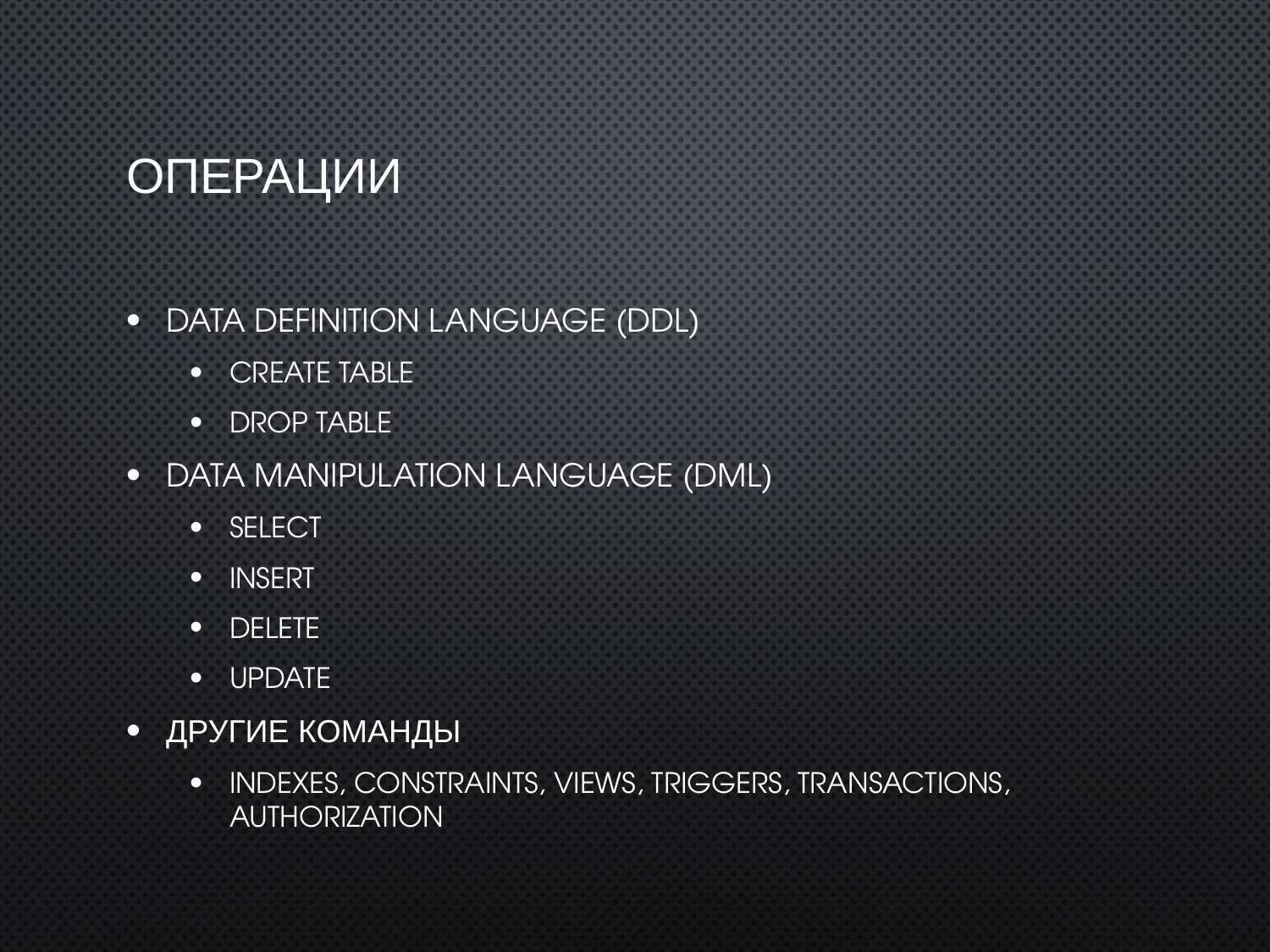

# Операции
Data Definition Language (DDL)
create table
drop table
Data Manipulation Language (DML)
select
insert
delete
update
Другие команды
indexes, constraints, views, triggers, transactions, authorization